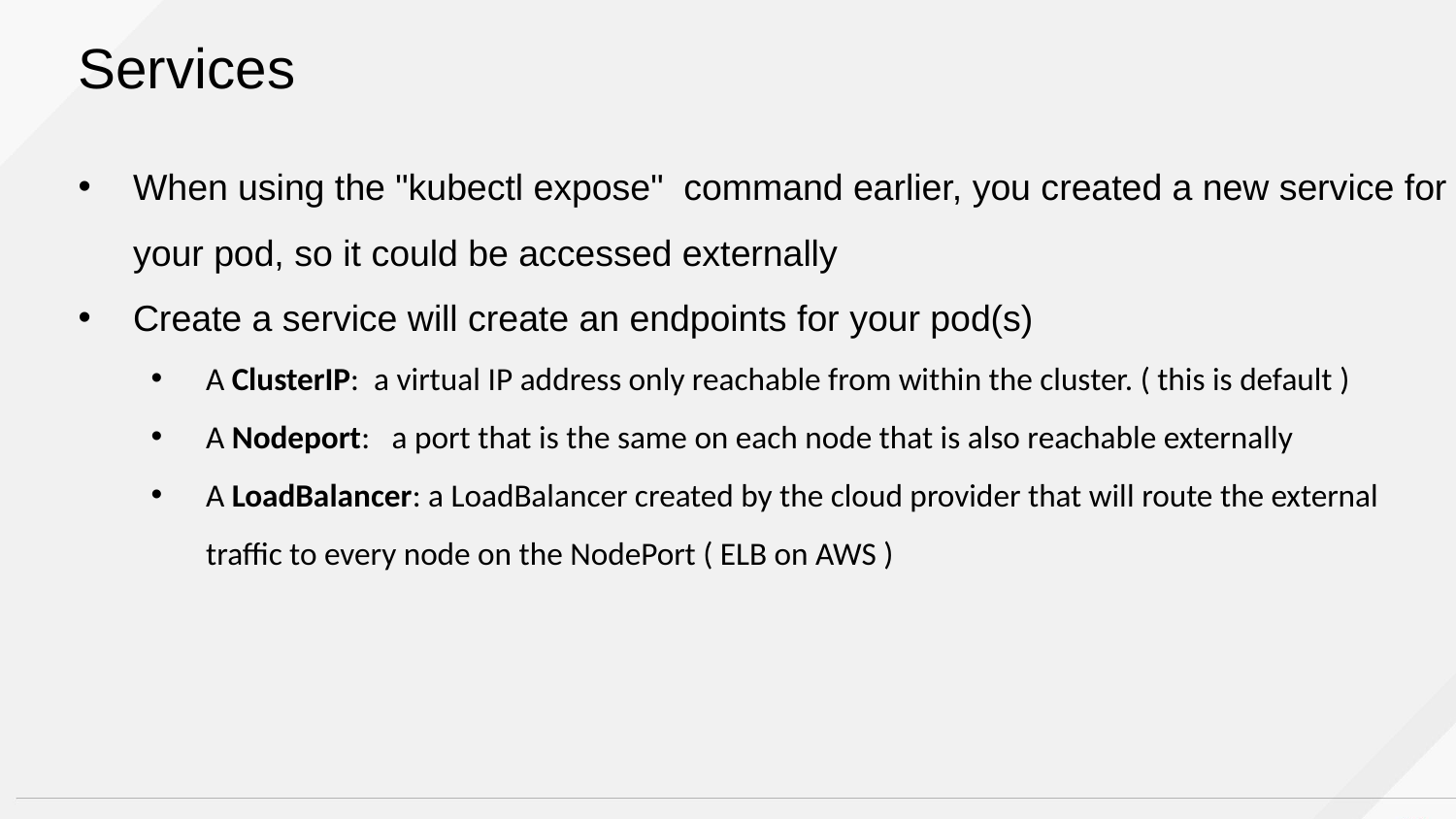

# Services
When using the "kubectl expose"  command earlier, you created a new service for your pod, so it could be accessed externally
Create a service will create an endpoints for your pod(s)
A ClusterIP:  a virtual IP address only reachable from within the cluster. ( this is default )
A Nodeport:   a port that is the same on each node that is also reachable externally
A LoadBalancer: a LoadBalancer created by the cloud provider that will route the external traffic to every node on the NodePort ( ELB on AWS )